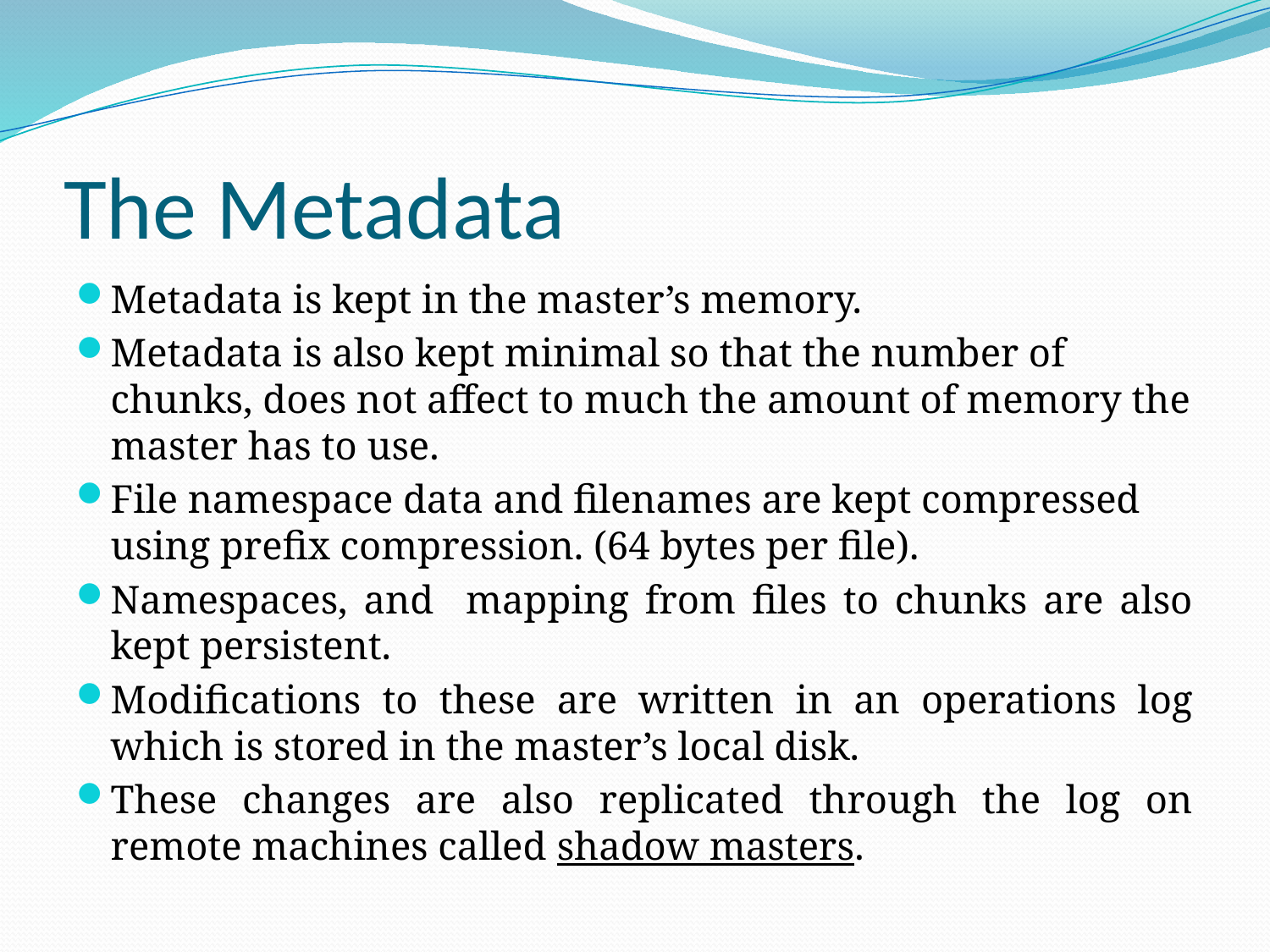

# The Metadata
Metadata is kept in the master’s memory.
Metadata is also kept minimal so that the number of chunks, does not affect to much the amount of memory the master has to use.
File namespace data and filenames are kept compressed using prefix compression. (64 bytes per file).
Namespaces, and  mapping from files to chunks are also kept persistent.
Modifications to these are written in an operations log which is stored in the master’s local disk.
These changes are also replicated through the log on remote machines called shadow masters.